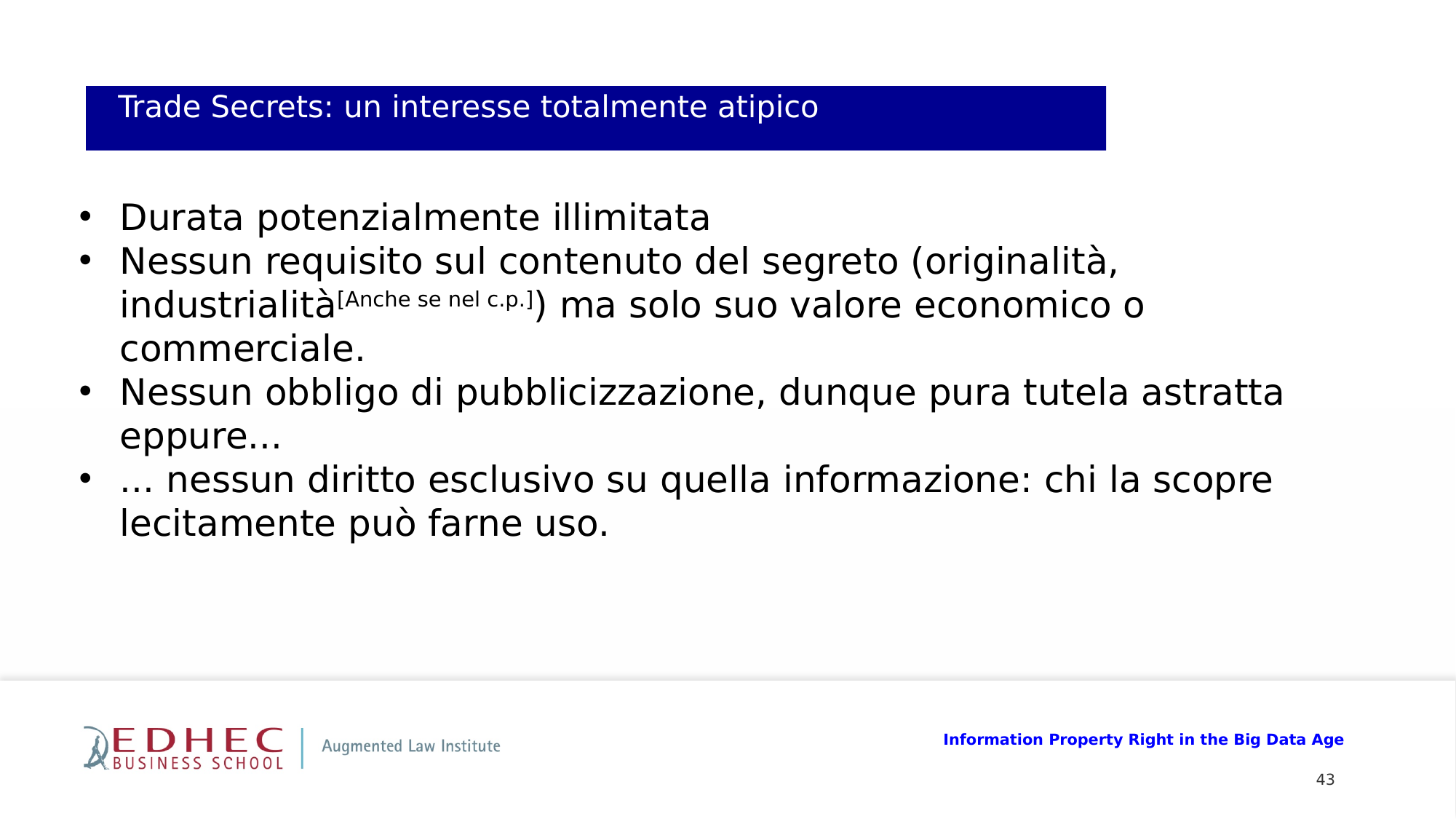

Trade Secrets: un interesse totalmente atipico
Durata potenzialmente illimitata
Nessun requisito sul contenuto del segreto (originalità, industrialità[Anche se nel c.p.]) ma solo suo valore economico o commerciale.
Nessun obbligo di pubblicizzazione, dunque pura tutela astratta eppure...
... nessun diritto esclusivo su quella informazione: chi la scopre lecitamente può farne uso.
Information Property Right in the Big Data Age
43